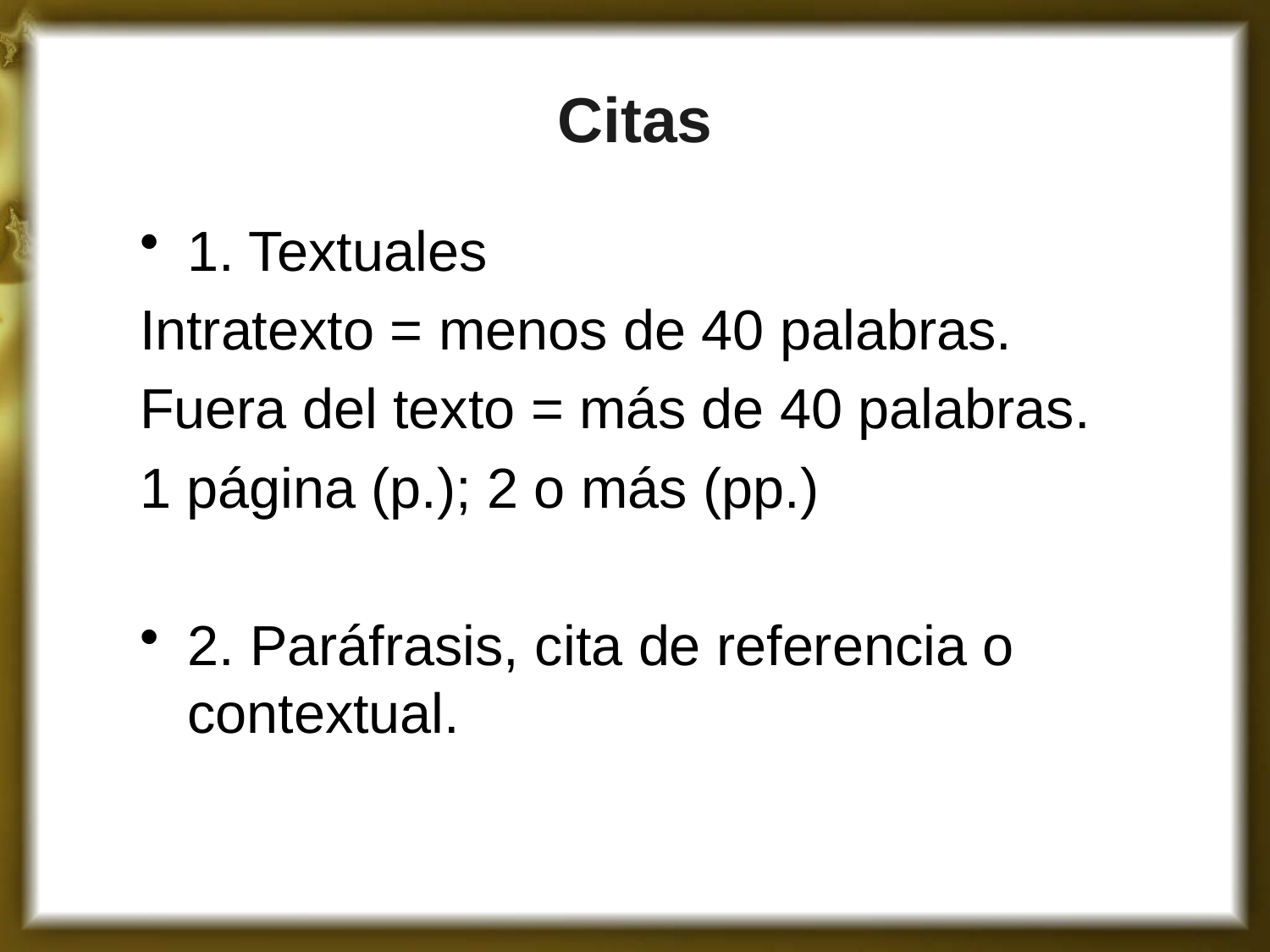

# Citas
1. Textuales
Intratexto = menos de 40 palabras.
Fuera del texto = más de 40 palabras.
1 página (p.); 2 o más (pp.)

2. Paráfrasis, cita de referencia o contextual.